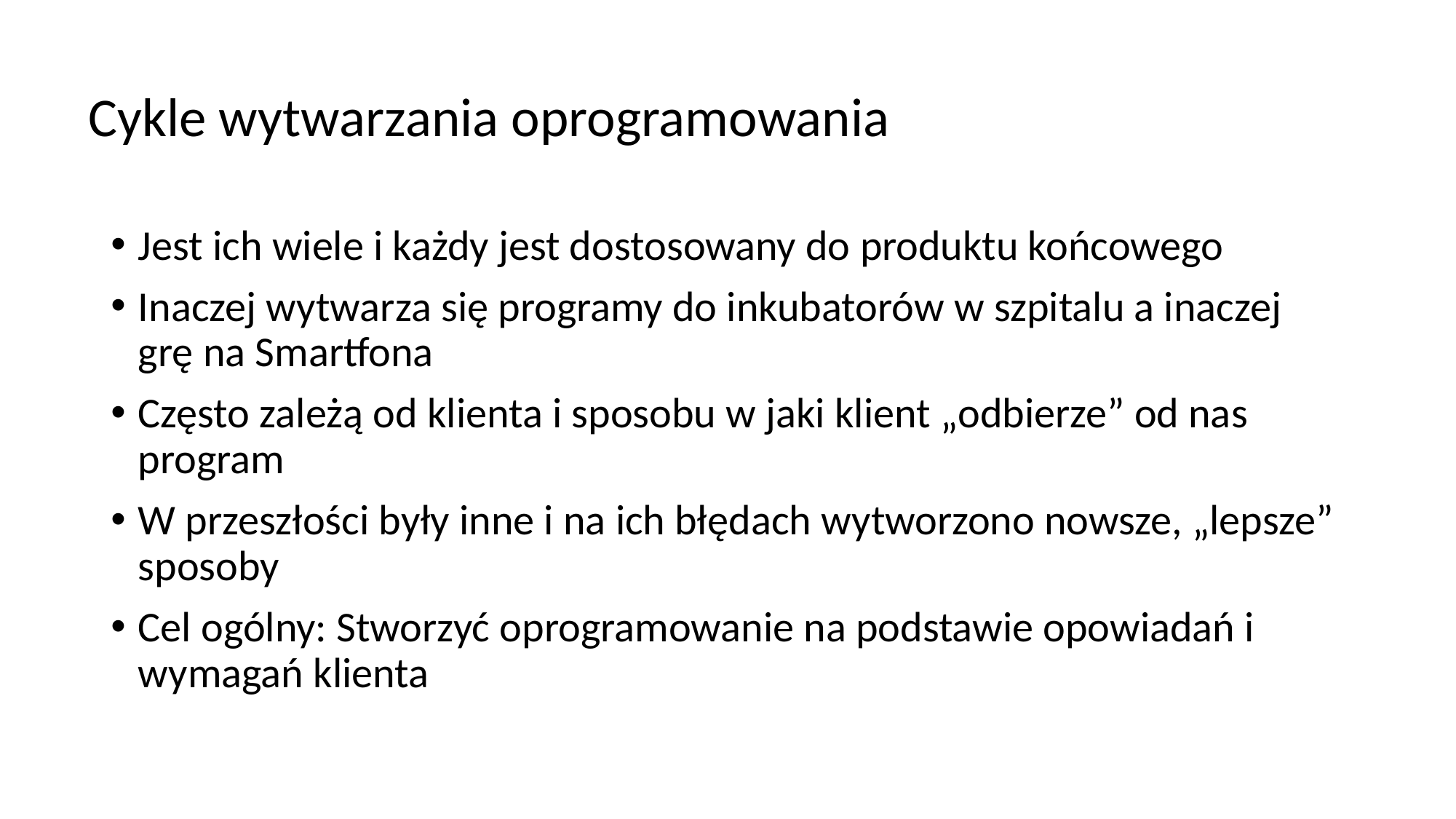

# Cykle wytwarzania oprogramowania
Jest ich wiele i każdy jest dostosowany do produktu końcowego
Inaczej wytwarza się programy do inkubatorów w szpitalu a inaczej grę na Smartfona
Często zależą od klienta i sposobu w jaki klient „odbierze” od nas program
W przeszłości były inne i na ich błędach wytworzono nowsze, „lepsze” sposoby
Cel ogólny: Stworzyć oprogramowanie na podstawie opowiadań i wymagań klienta